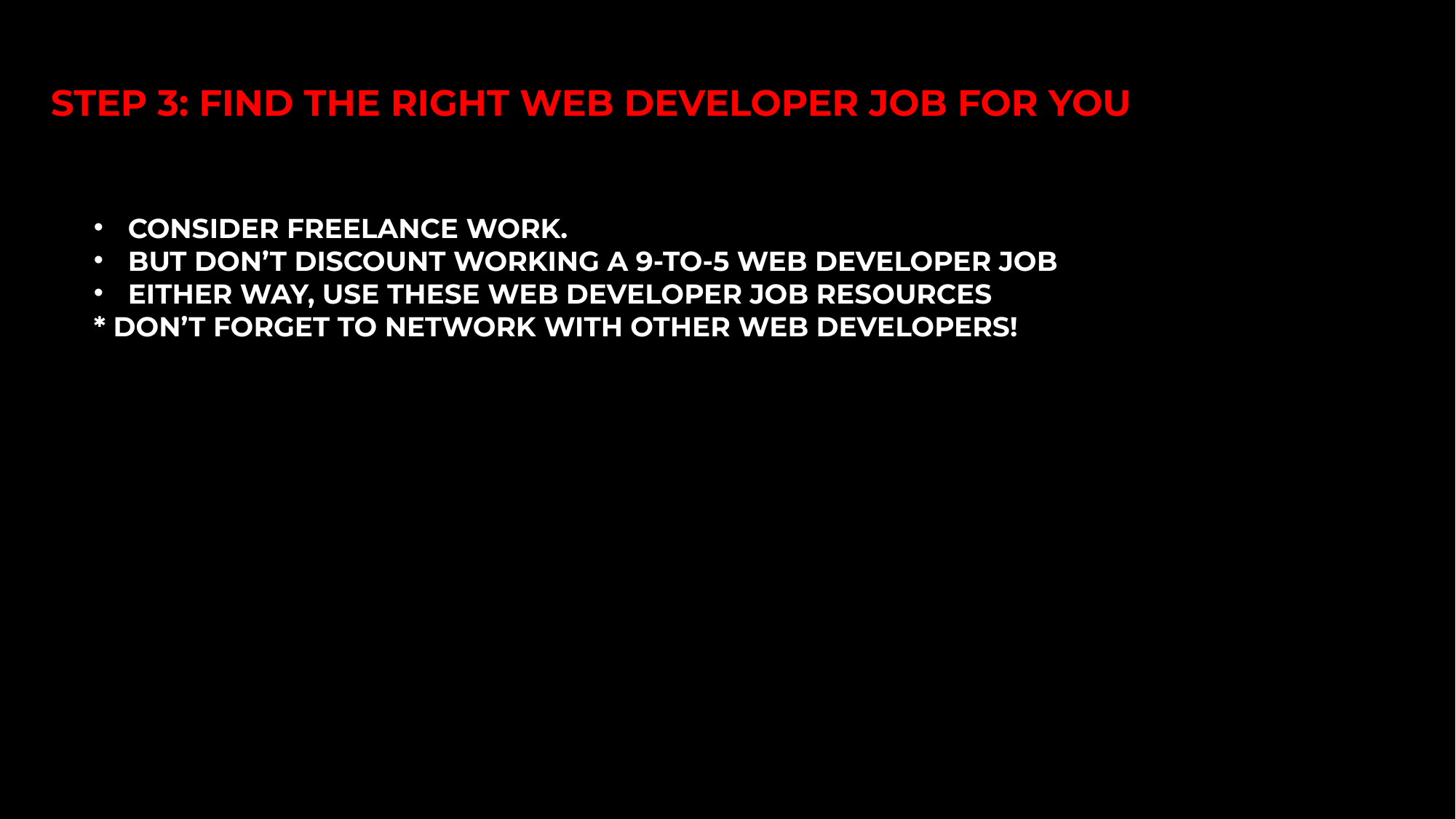

STEP 3: FIND THE RIGHT WEB DEVELOPER JOB FOR YOU

CONSIDER FREELANCE WORK.
BUT DON’T DISCOUNT WORKING A 9-TO-5 WEB DEVELOPER JOB
EITHER WAY, USE THESE WEB DEVELOPER JOB RESOURCES
* DON’T FORGET TO NETWORK WITH OTHER WEB DEVELOPERS!